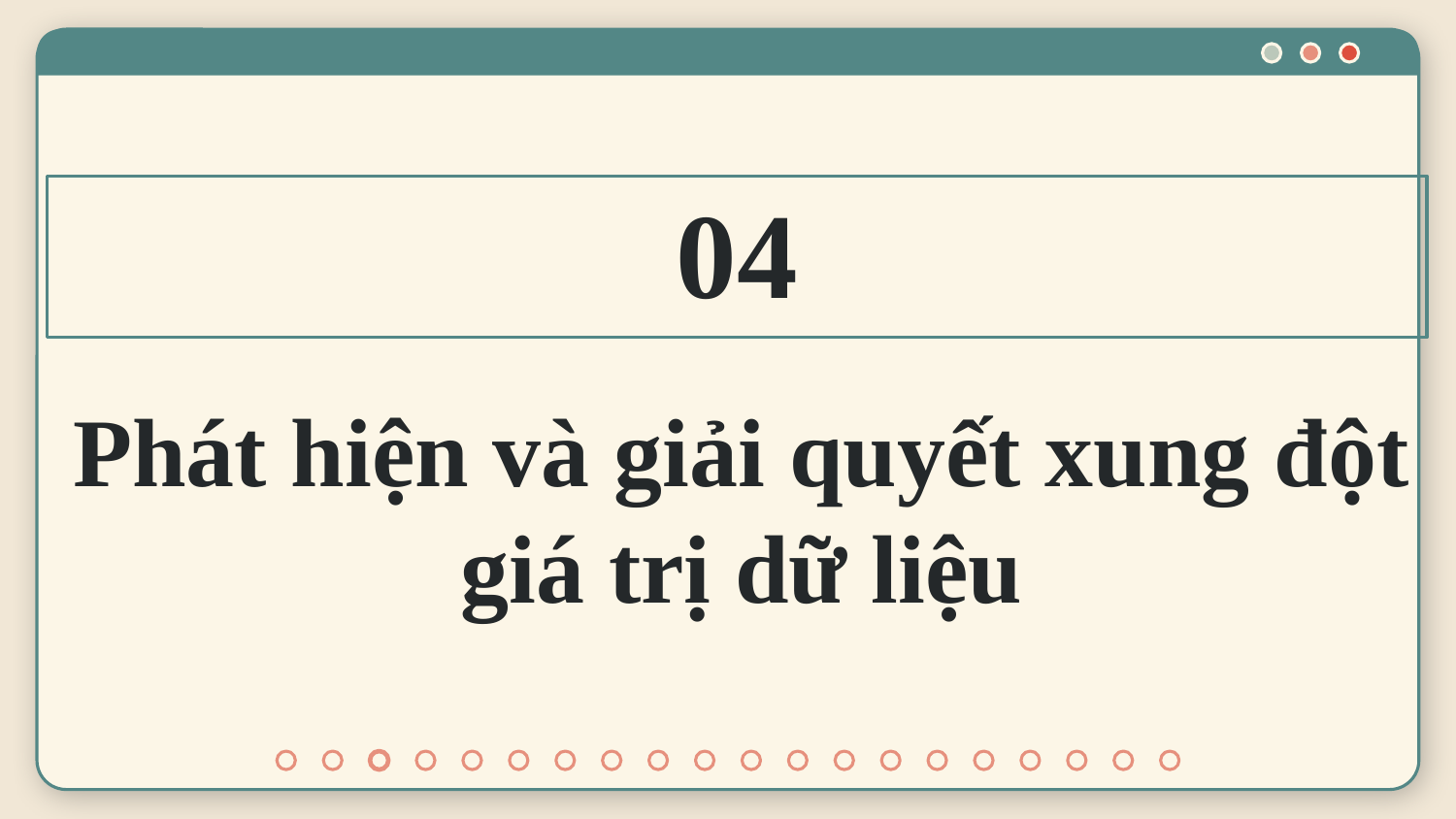

04
# Phát hiện và giải quyết xung đột giá trị dữ liệu